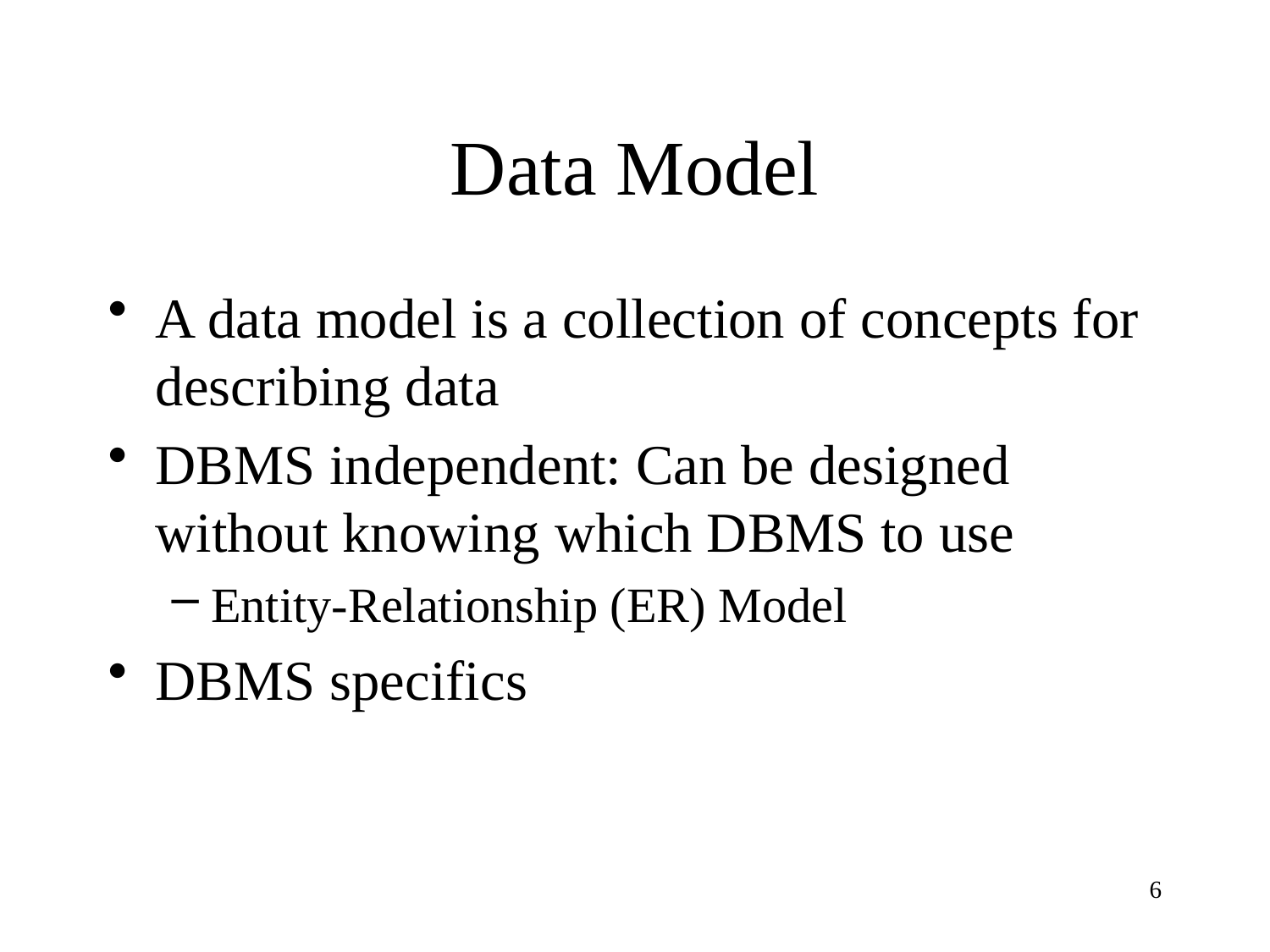

# Data Model
A data model is a collection of concepts for describing data
DBMS independent: Can be designed without knowing which DBMS to use
Entity-Relationship (ER) Model
DBMS specifics
6